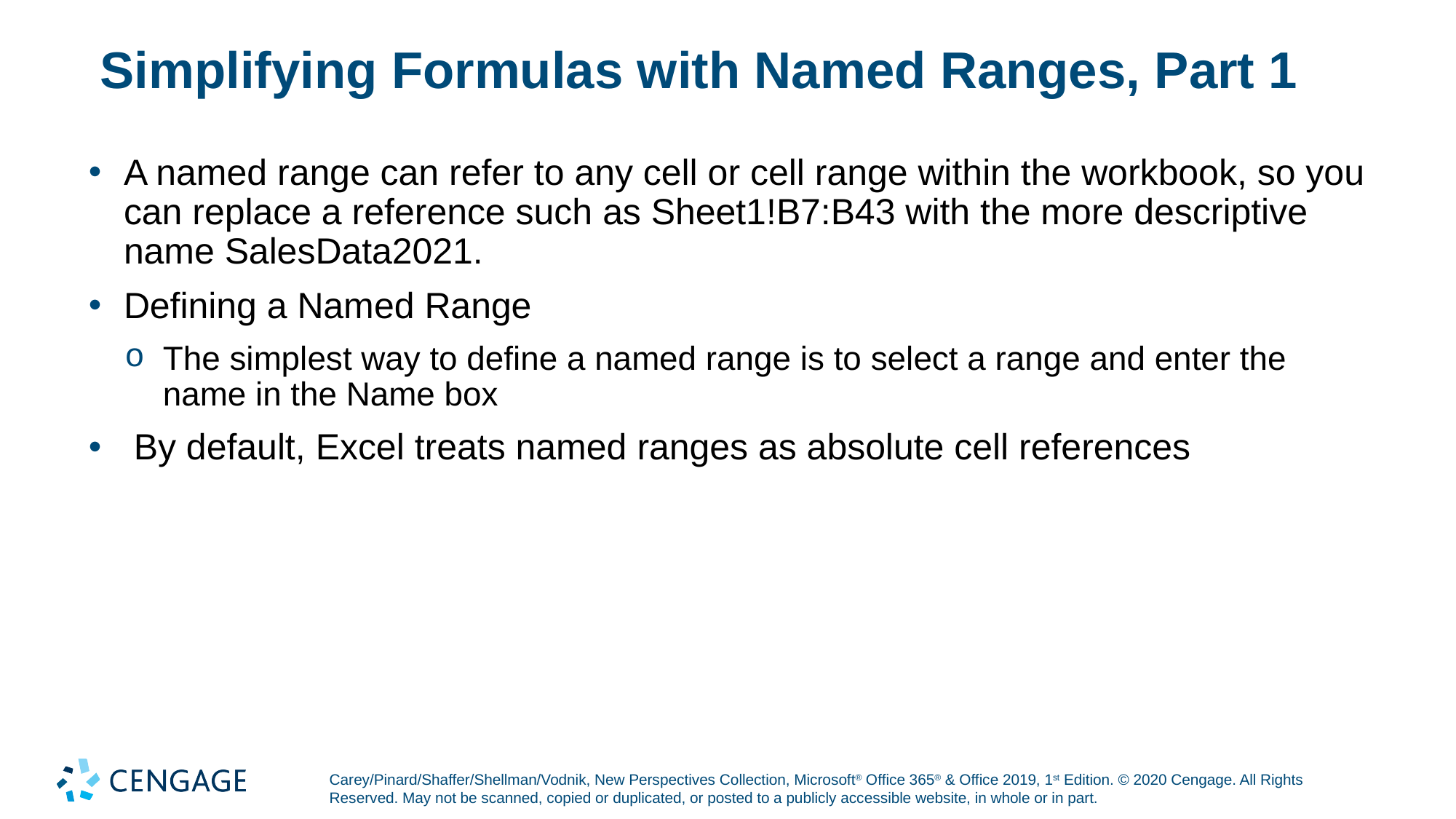

# Simplifying Formulas with Named Ranges, Part 1
A named range can refer to any cell or cell range within the workbook, so you can replace a reference such as Sheet1!B7:B43 with the more descriptive name SalesData2021.
Defining a Named Range
The simplest way to define a named range is to select a range and enter the name in the Name box
 By default, Excel treats named ranges as absolute cell references